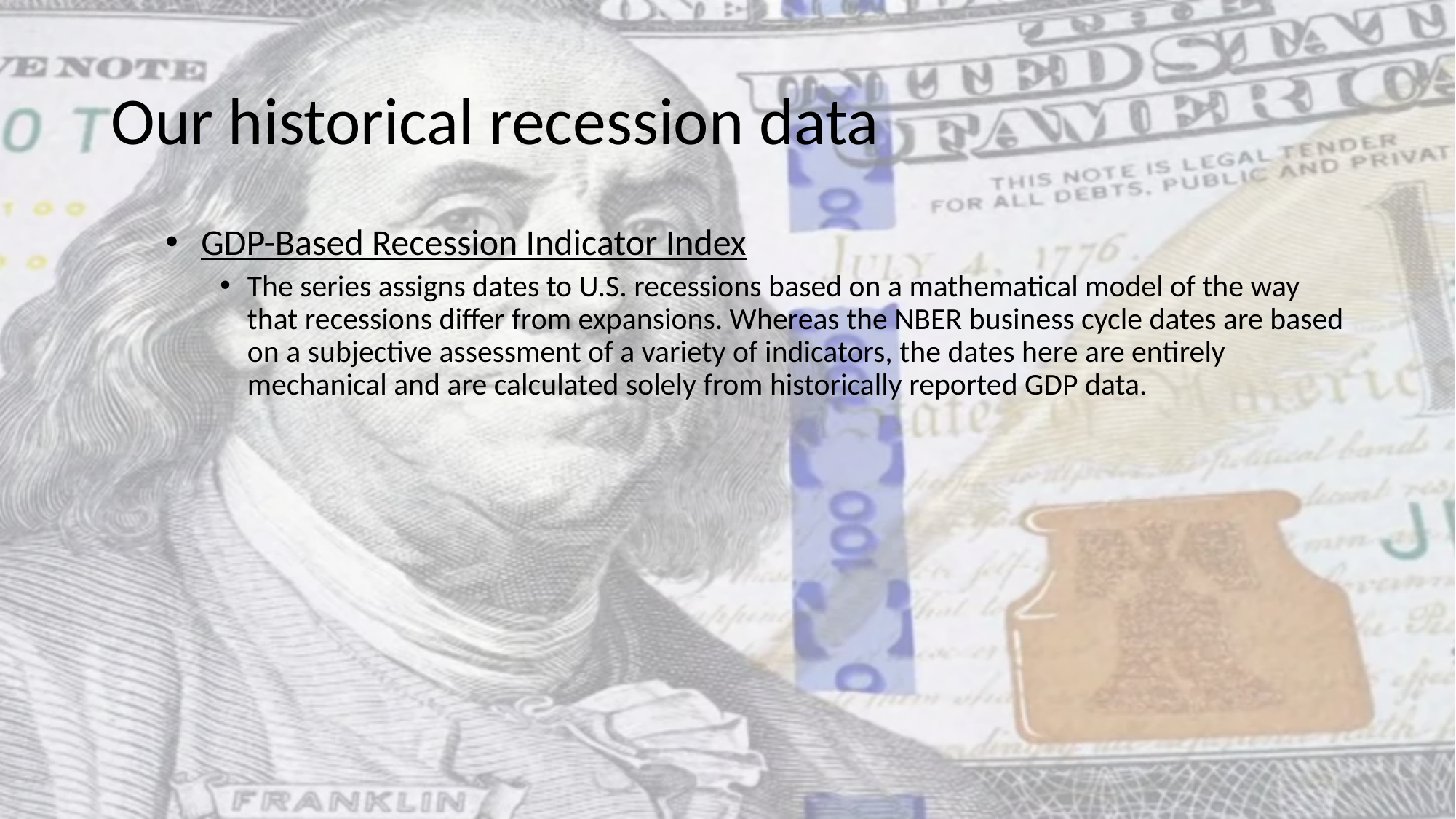

# Our historical recession data
 GDP-Based Recession Indicator Index
The series assigns dates to U.S. recessions based on a mathematical model of the way that recessions differ from expansions. Whereas the NBER business cycle dates are based on a subjective assessment of a variety of indicators, the dates here are entirely mechanical and are calculated solely from historically reported GDP data.